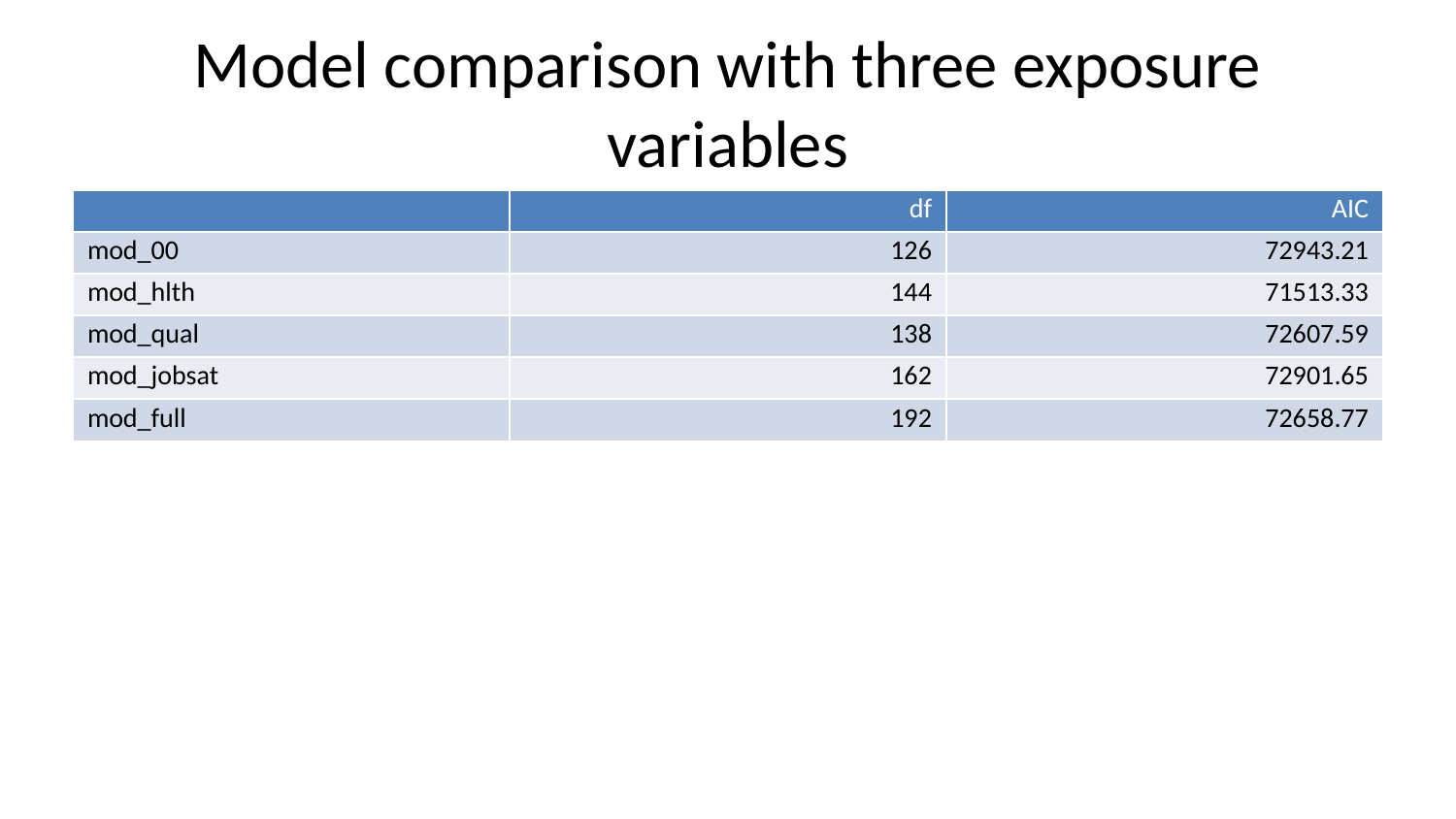

# Model comparison with three exposure variables
|  | df | AIC |
| --- | --- | --- |
| mod\_00 | 126 | 72943.21 |
| mod\_hlth | 144 | 71513.33 |
| mod\_qual | 138 | 72607.59 |
| mod\_jobsat | 162 | 72901.65 |
| mod\_full | 192 | 72658.77 |